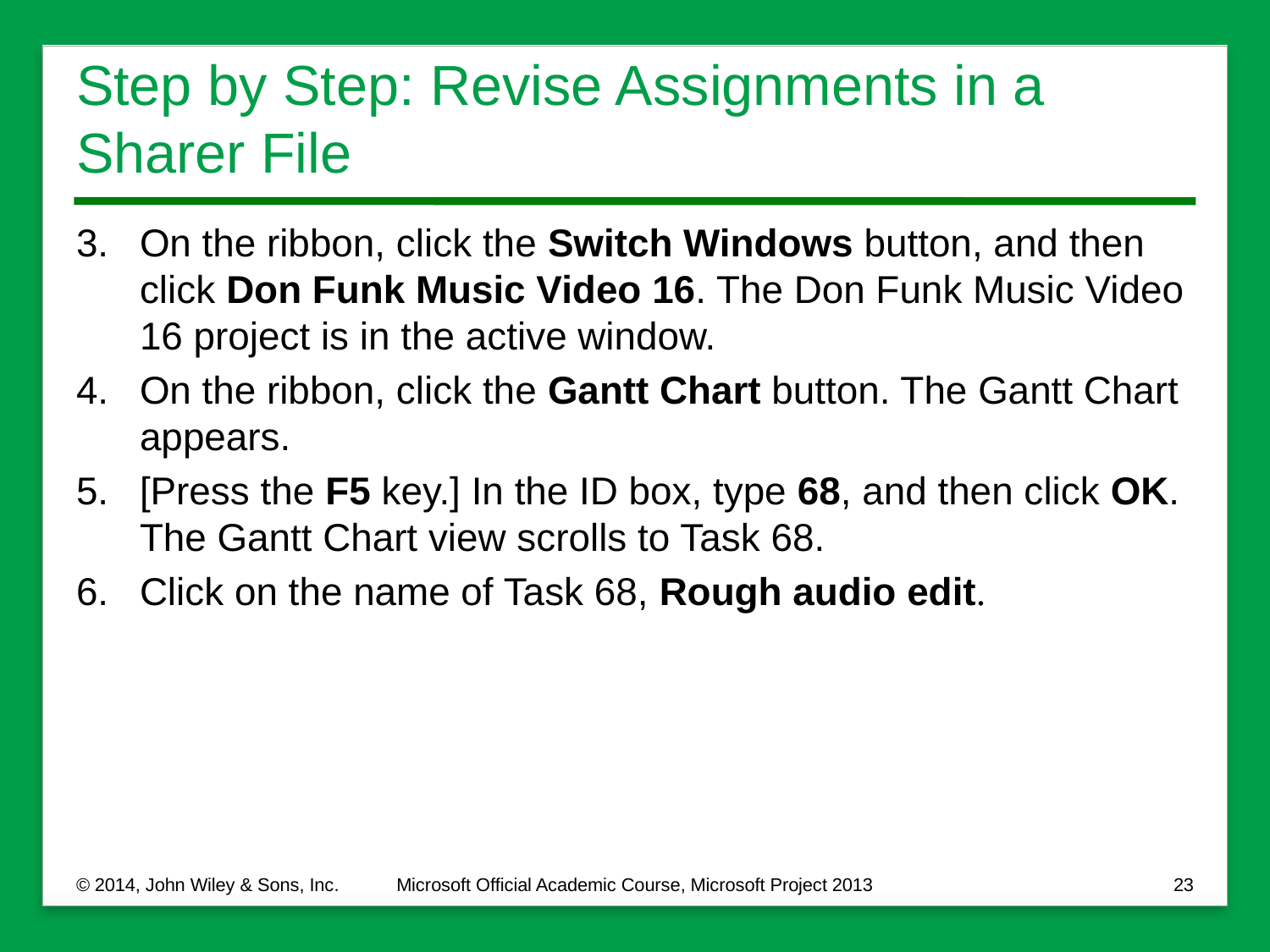

# Step by Step: Revise Assignments in a Sharer File
3.	On the ribbon, click the Switch Windows button, and then click Don Funk Music Video 16. The Don Funk Music Video 16 project is in the active window.
4.	On the ribbon, click the Gantt Chart button. The Gantt Chart appears.
5.	[Press the F5 key.] In the ID box, type 68, and then click OK. The Gantt Chart view scrolls to Task 68.
6.	Click on the name of Task 68, Rough audio edit.
© 2014, John Wiley & Sons, Inc.
Microsoft Official Academic Course, Microsoft Project 2013
23